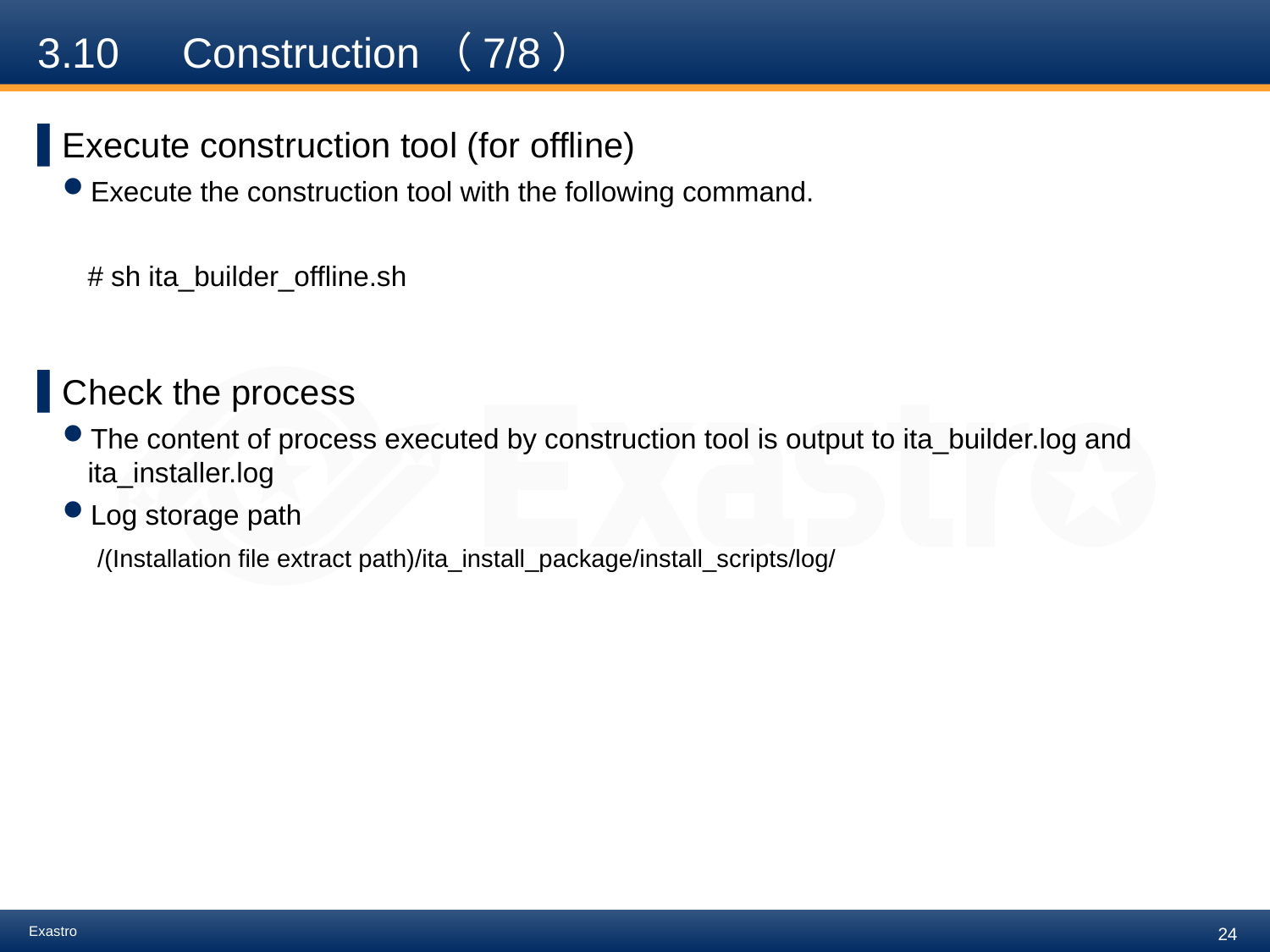

# 3.10　Construction（7/8）
Execute construction tool (for offline)
Execute the construction tool with the following command.

# sh ita_builder_offline.sh

Check the process
The content of process executed by construction tool is output to ita_builder.log and ita_installer.log
Log storage path
　/(Installation file extract path)/ita_install_package/install_scripts/log/